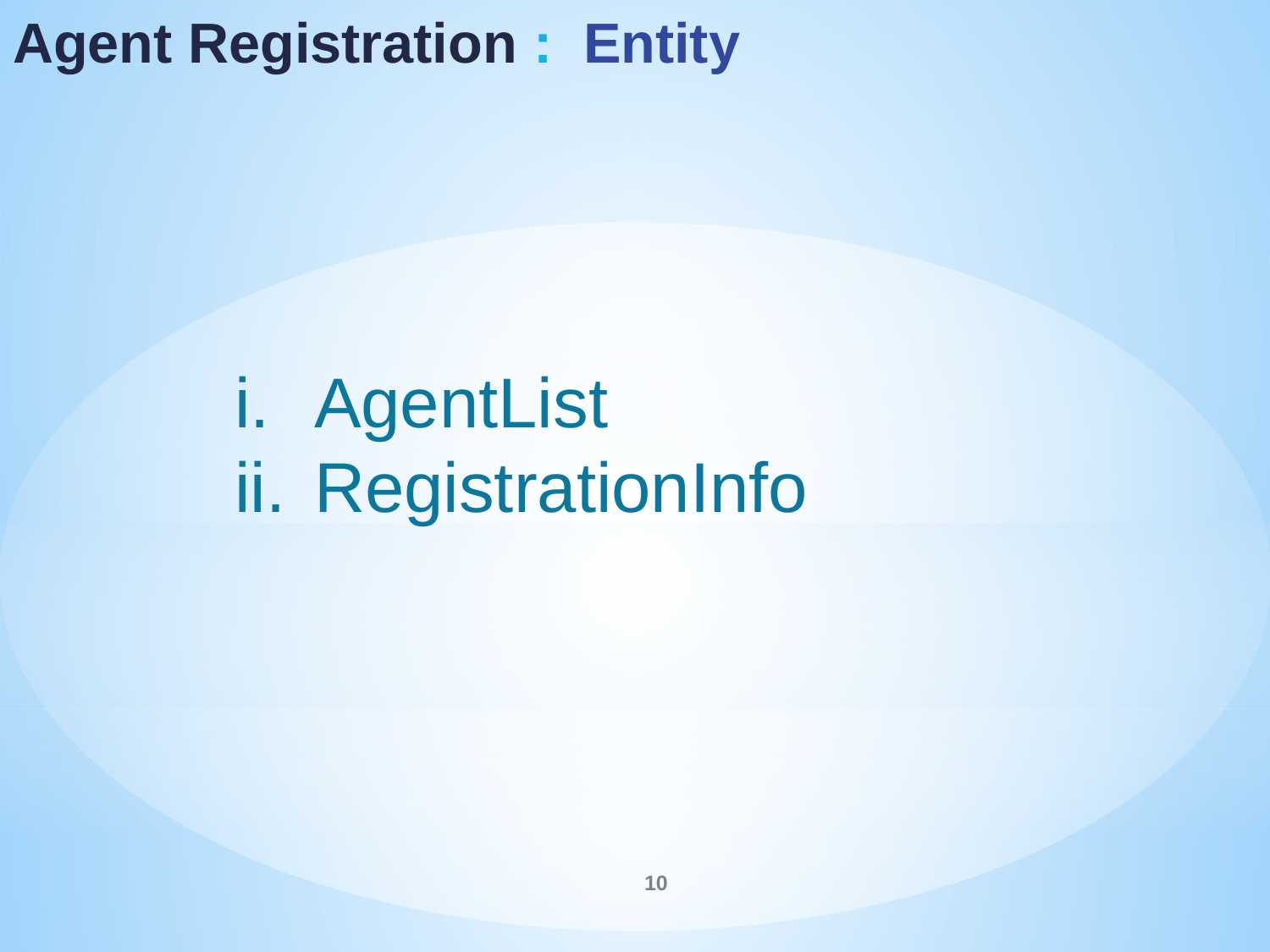

Agent Registration :  Entity
AgentList
RegistrationInfo

10